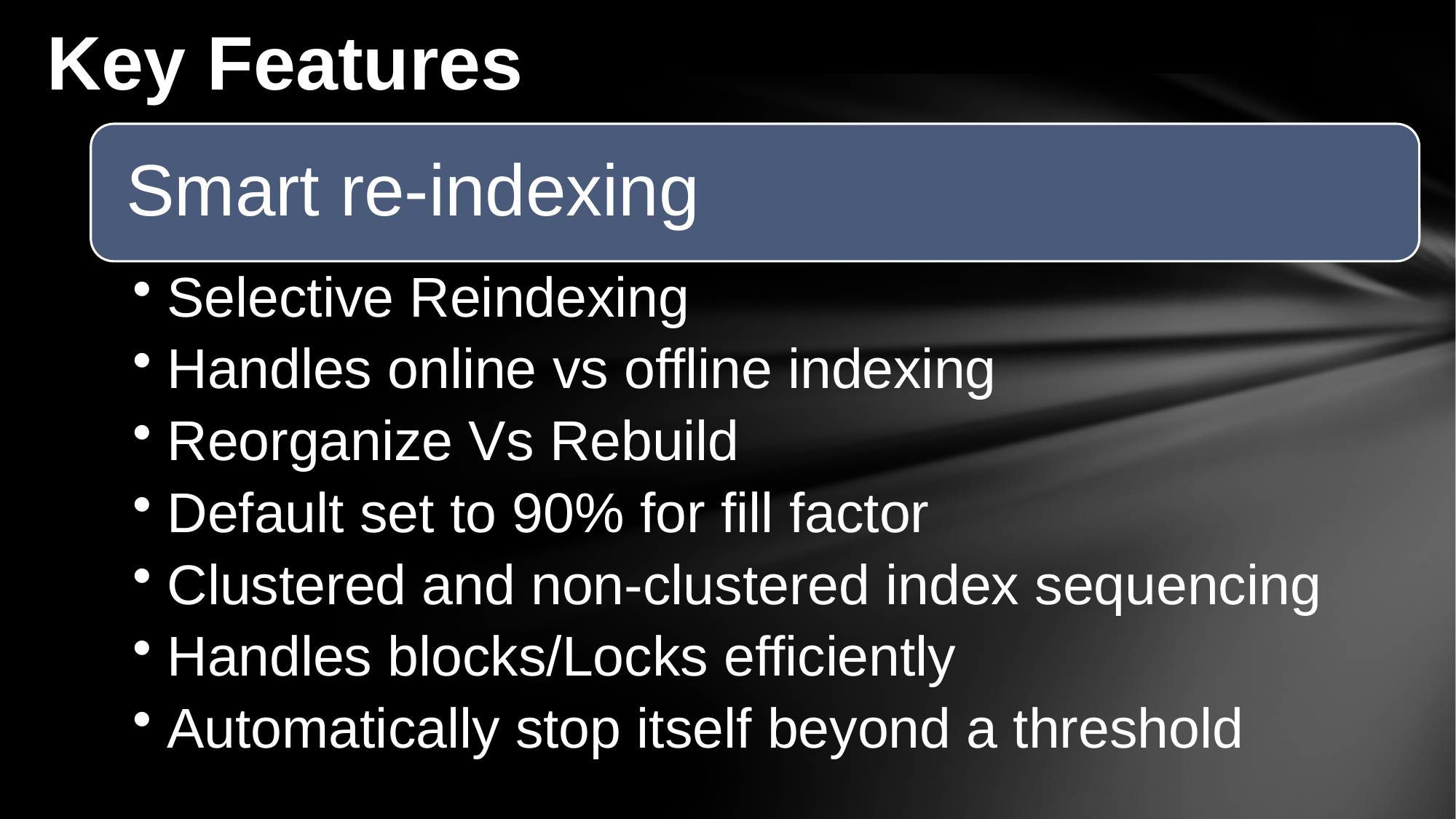

Key Features
Smart re-indexing
Selective Reindexing
Handles online vs offline indexing
Reorganize Vs Rebuild
Default set to 90% for fill factor
Clustered and non-clustered index sequencing
Handles blocks/Locks efficiently
Automatically stop itself beyond a threshold